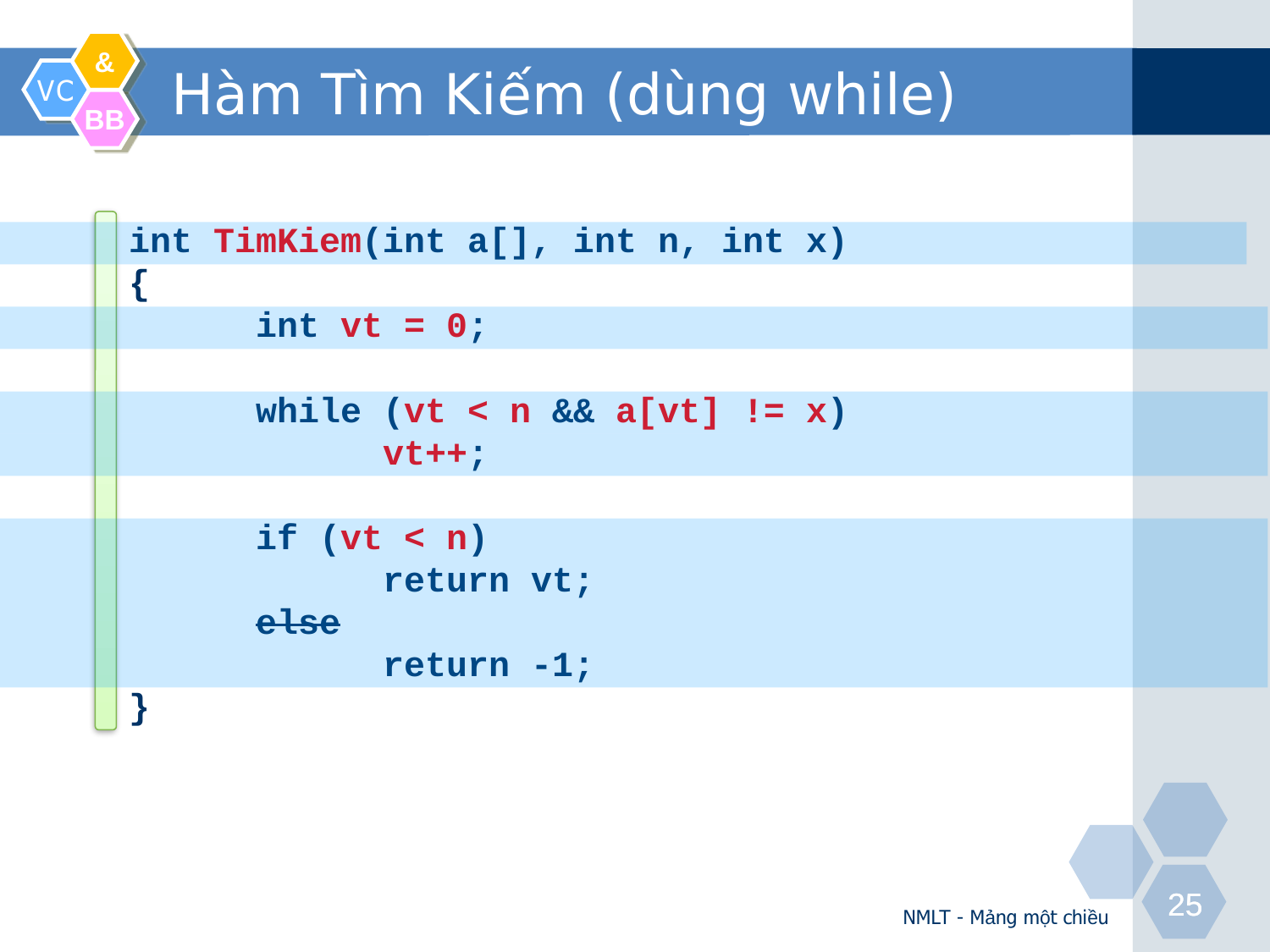

# Hàm Tìm Kiếm (dùng while)

int TimKiem(int a[], int n, int x)
{
	int vt = 0;

	while (vt < n && a[vt] != x)
		vt++;

	if (vt < n)
		return vt;
	else
		return -1;
}

NMLT - Mảng một chiều